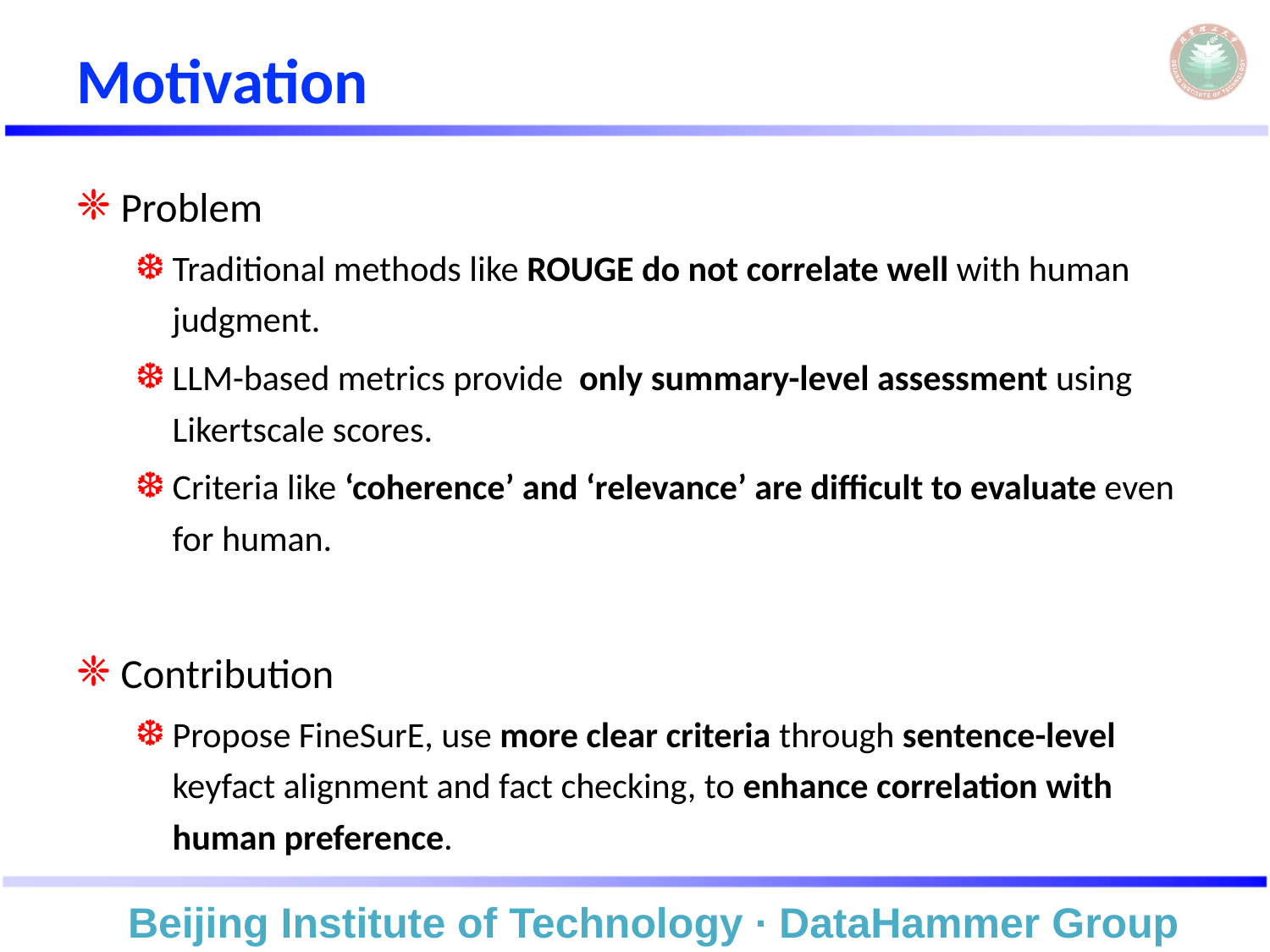

# Motivation
Problem
Traditional methods like ROUGE do not correlate well with human judgment.
LLM-based metrics provide  only summary-level assessment using Likertscale scores.
Criteria like ‘coherence’ and ‘relevance’ are difficult to evaluate even for human.

Contribution
Propose FineSurE, use more clear criteria through sentence-level keyfact alignment and fact checking, to enhance correlation with human preference.